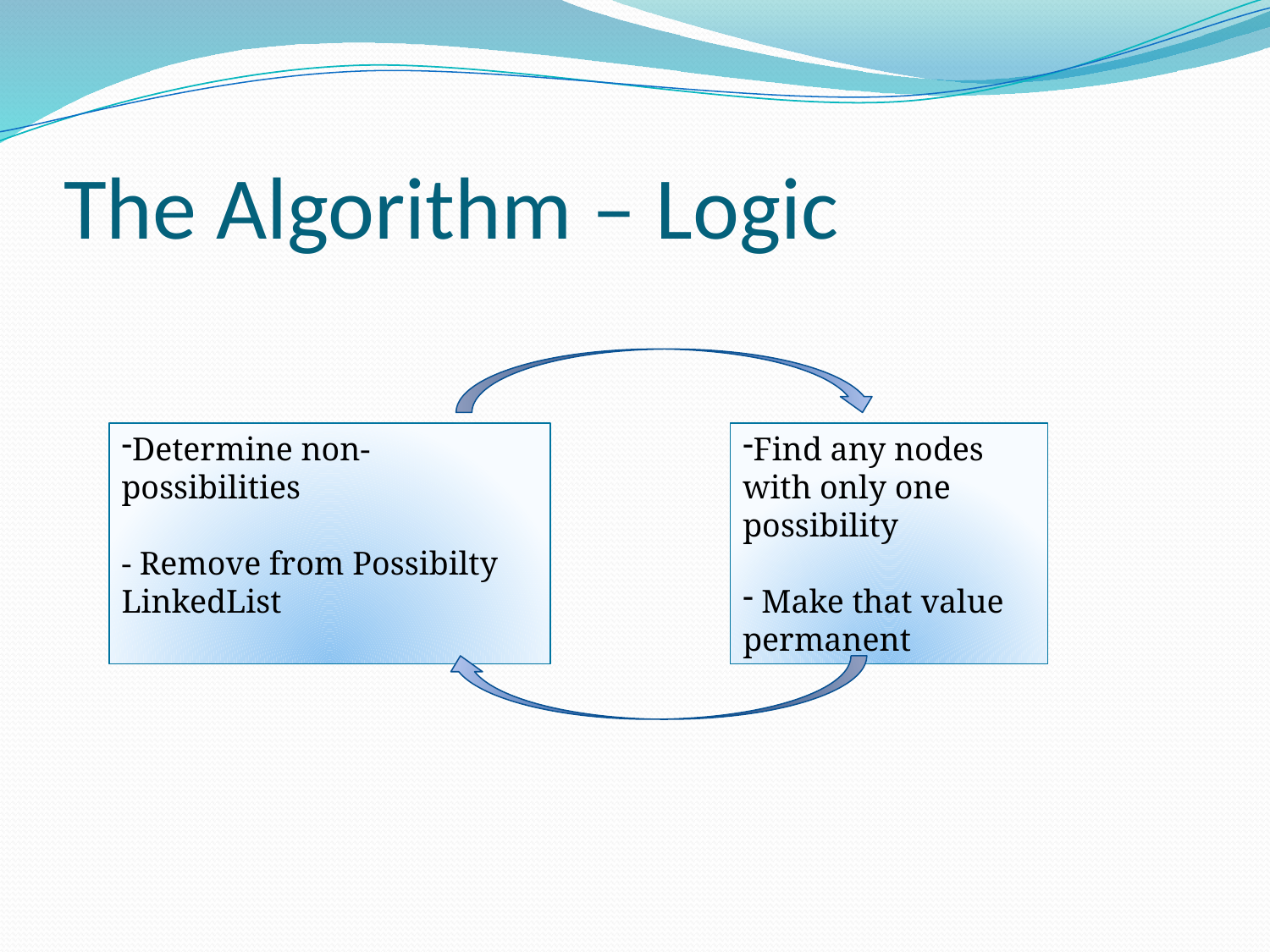

# The Algorithm – Logic

Determine non-possibilities

- Remove from Possibilty LinkedList

Find any nodes with only one possibility

 Make that value permanent